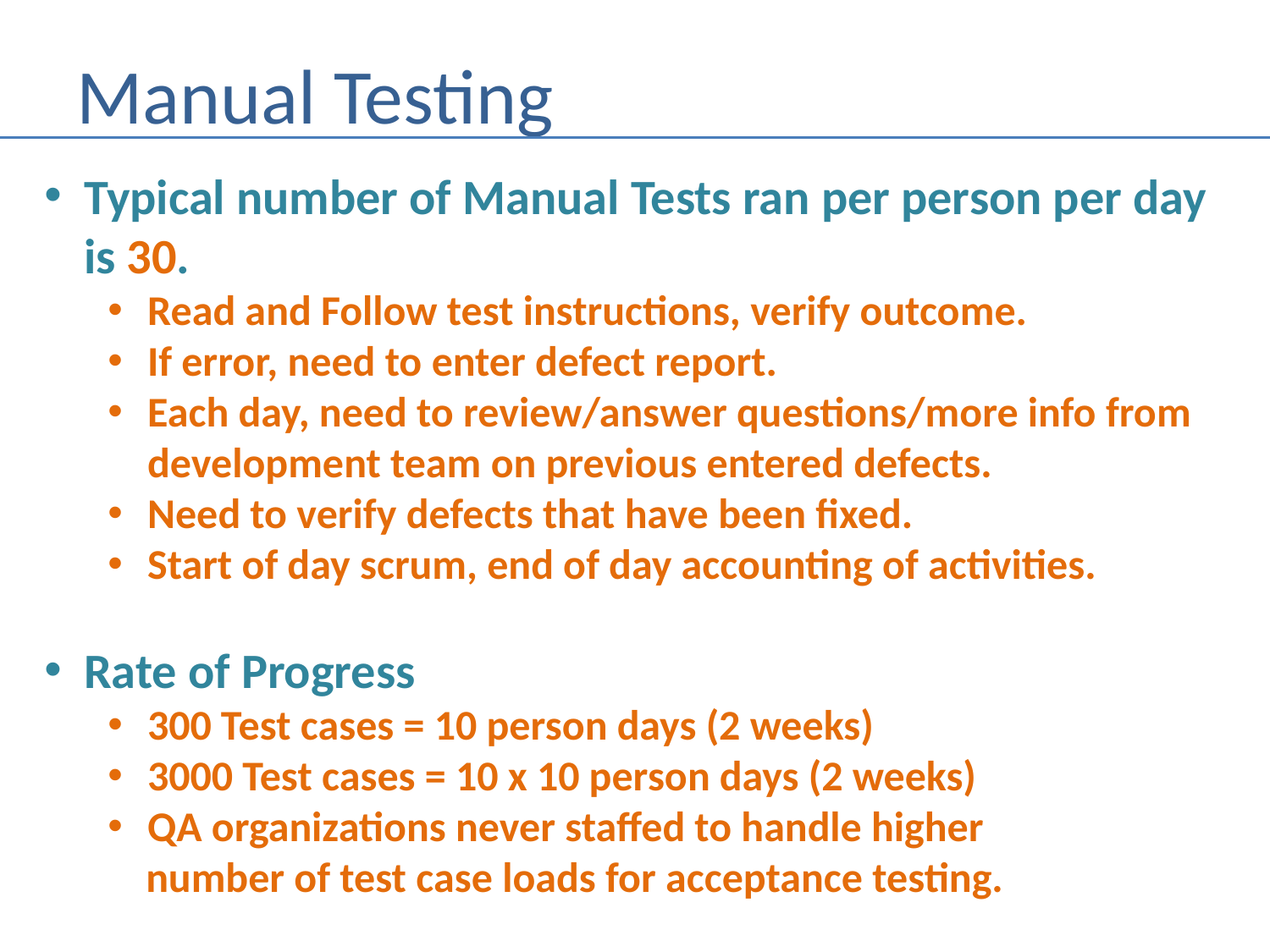

# Manual Testing
Typical number of Manual Tests ran per person per day is 30.
Read and Follow test instructions, verify outcome.
If error, need to enter defect report.
Each day, need to review/answer questions/more info from development team on previous entered defects.
Need to verify defects that have been fixed.
Start of day scrum, end of day accounting of activities.

Rate of Progress
300 Test cases = 10 person days (2 weeks)
3000 Test cases = 10 x 10 person days (2 weeks)
QA organizations never staffed to handle higher
    number of test case loads for acceptance testing.